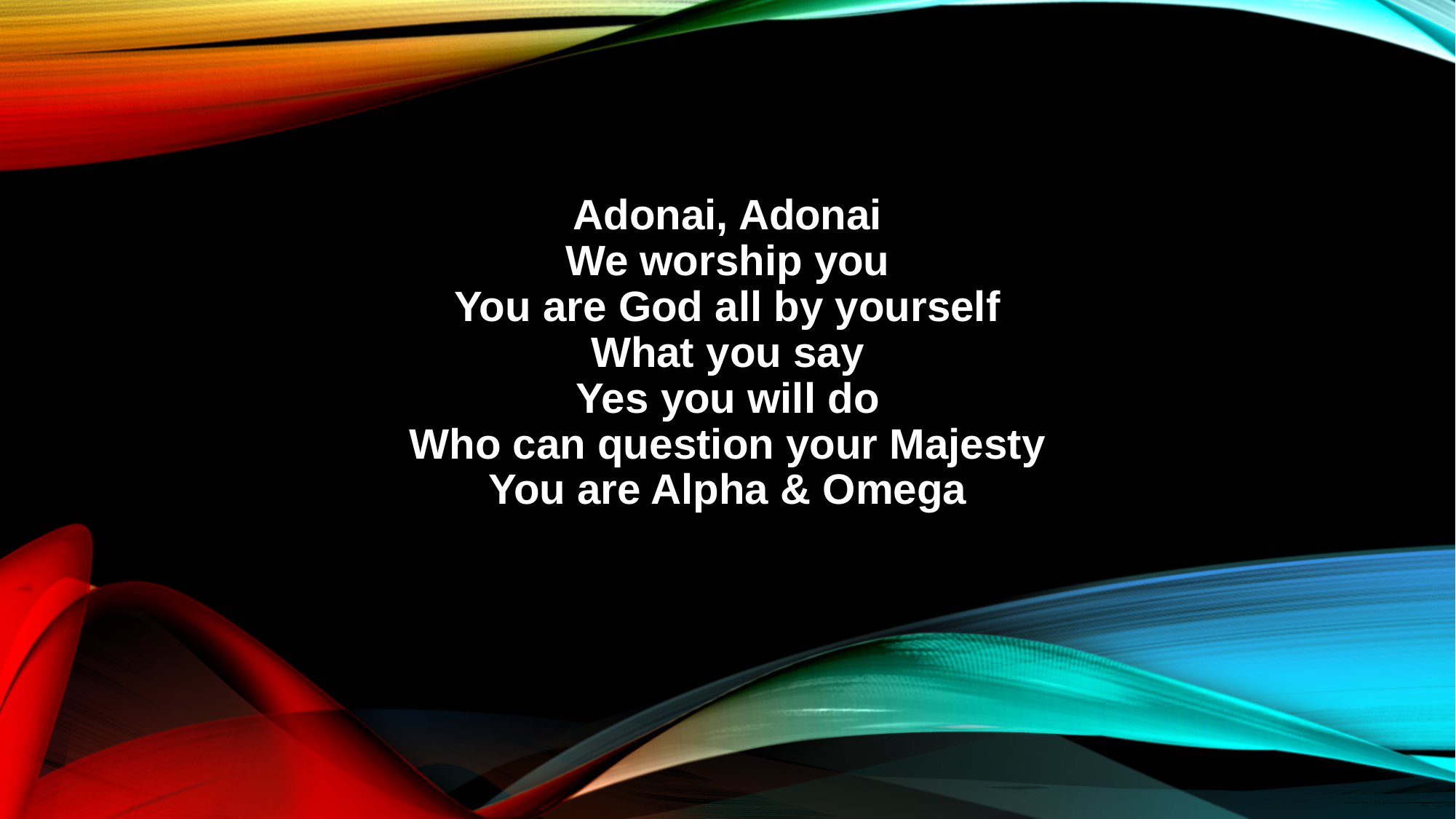

Adonai, Adonai
We worship you
You are God all by yourself
What you say
Yes you will do
Who can question your Majesty
You are Alpha & Omega